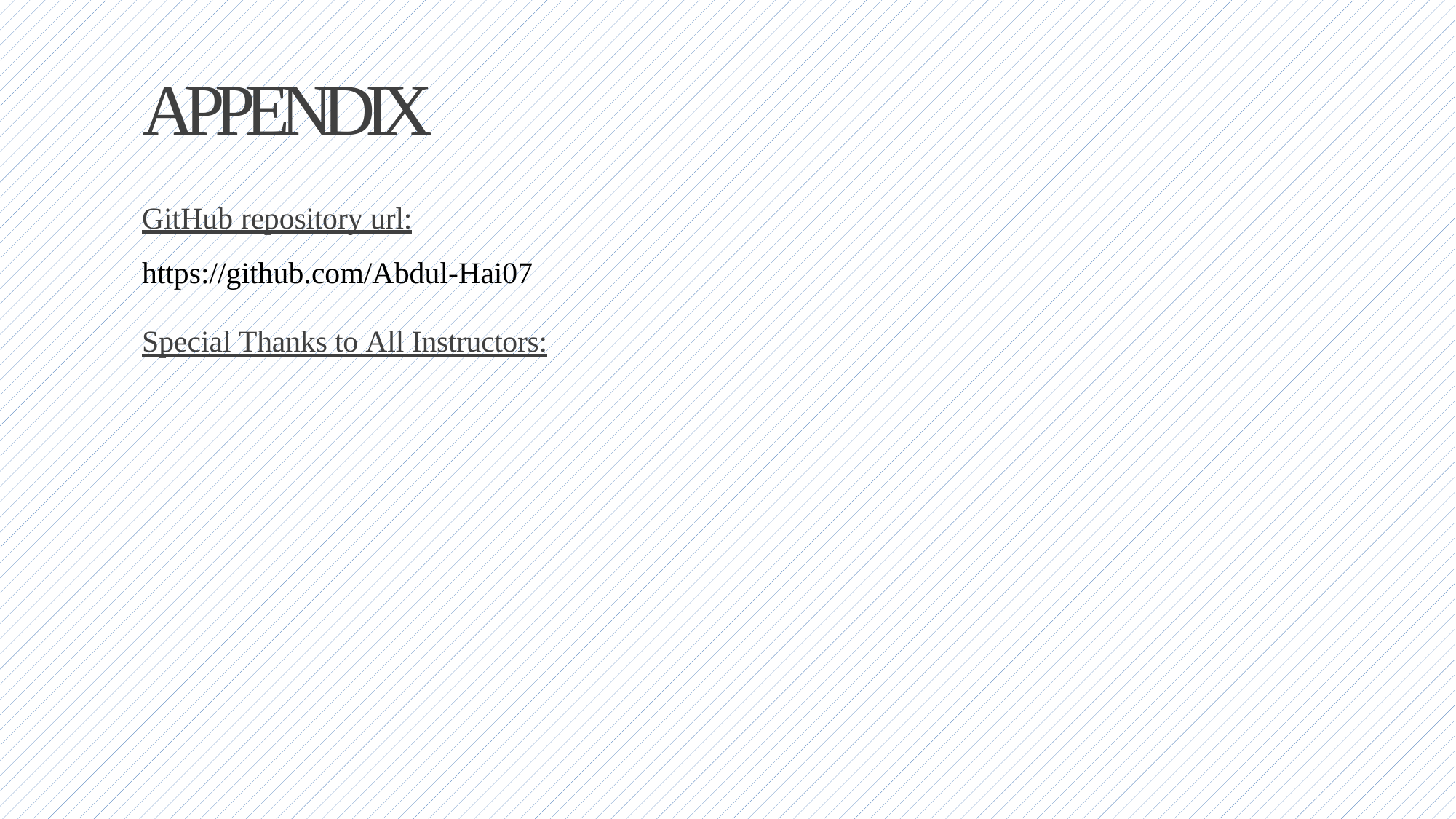

# APPENDIX
GitHub repository url:
https://github.com/Abdul-Hai07

Special Thanks to All Instructors:

47